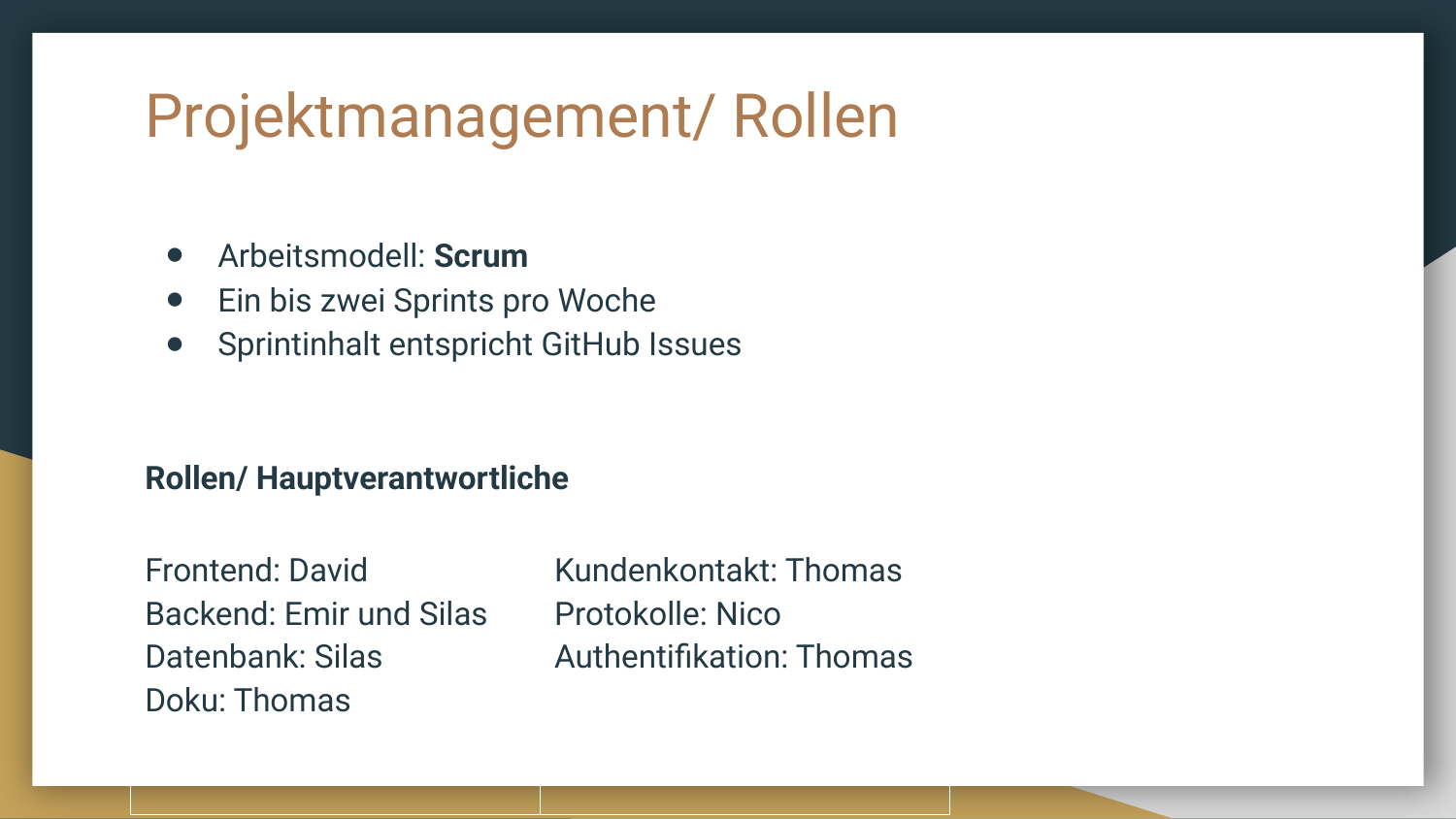

# Projektmanagement/ Rollen
Arbeitsmodell: Scrum
Ein bis zwei Sprints pro Woche
Sprintinhalt entspricht GitHub Issues

Rollen/ Hauptverantwortliche

| Frontend: David Backend: Emir und Silas Datenbank: Silas Doku: Thomas | Kundenkontakt: Thomas Protokolle: Nico Authentifikation: Thomas |
| --- | --- |